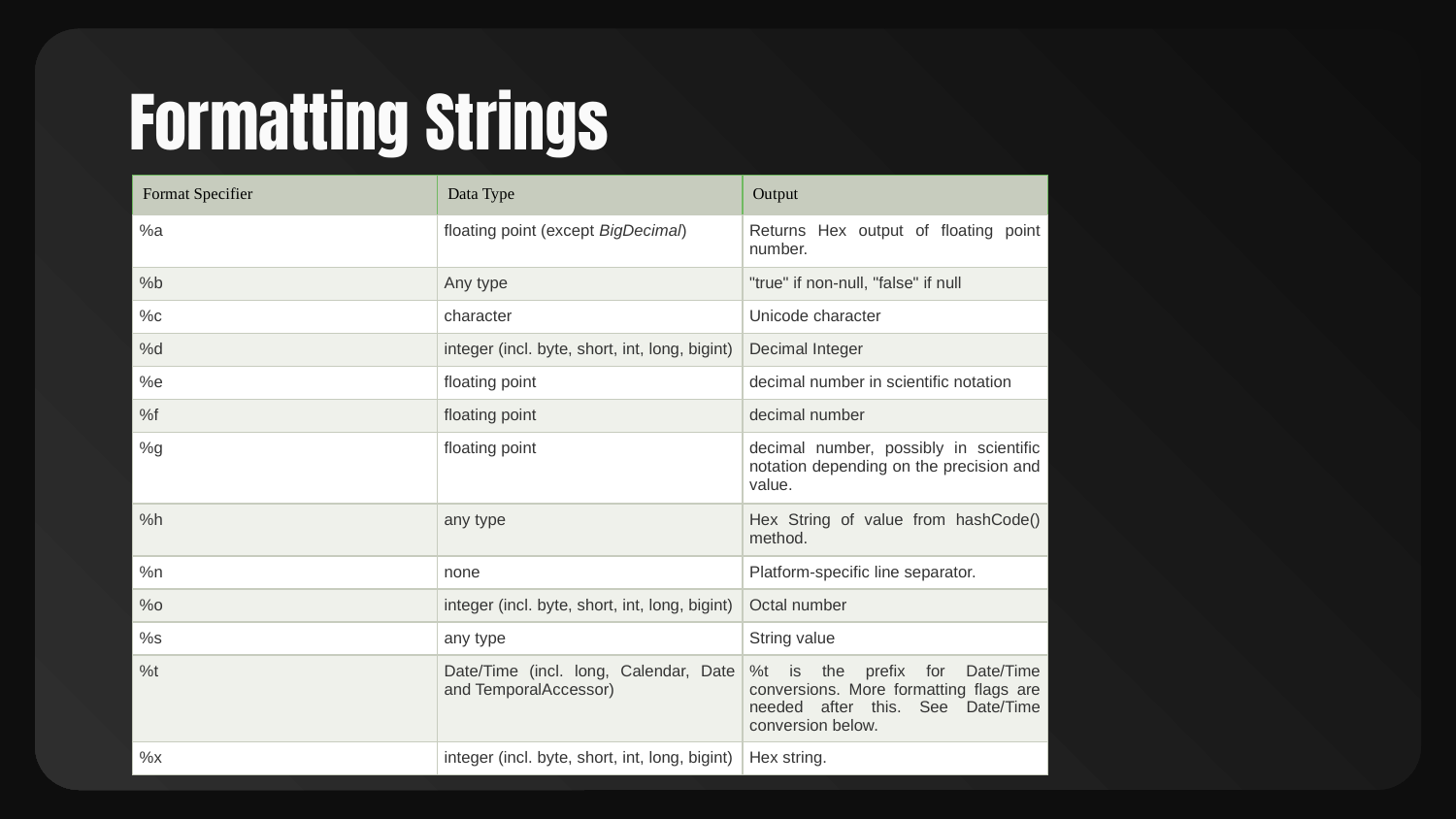

# Formatting Strings
| Format Specifier | Data Type | Output |
| --- | --- | --- |
| %a | floating point (except BigDecimal) | Returns Hex output of floating point number. |
| %b | Any type | "true" if non-null, "false" if null |
| %c | character | Unicode character |
| %d | integer (incl. byte, short, int, long, bigint) | Decimal Integer |
| %e | floating point | decimal number in scientific notation |
| %f | floating point | decimal number |
| %g | floating point | decimal number, possibly in scientific notation depending on the precision and value. |
| %h | any type | Hex String of value from hashCode() method. |
| %n | none | Platform-specific line separator. |
| %o | integer (incl. byte, short, int, long, bigint) | Octal number |
| %s | any type | String value |
| %t | Date/Time (incl. long, Calendar, Date and TemporalAccessor) | %t is the prefix for Date/Time conversions. More formatting flags are needed after this. See Date/Time conversion below. |
| %x | integer (incl. byte, short, int, long, bigint) | Hex string. |